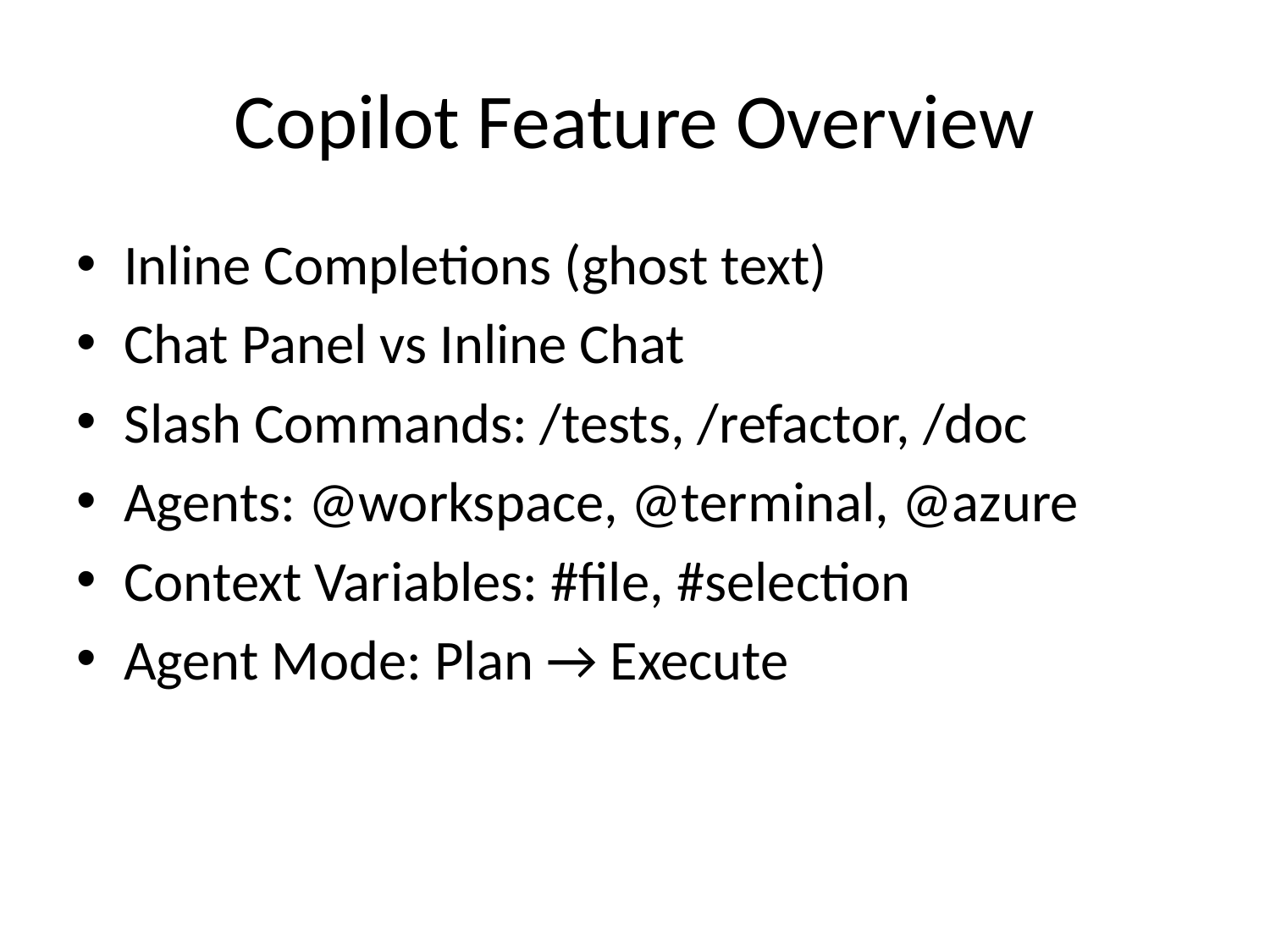

# Copilot Feature Overview
Inline Completions (ghost text)
Chat Panel vs Inline Chat
Slash Commands: /tests, /refactor, /doc
Agents: @workspace, @terminal, @azure
Context Variables: #file, #selection
Agent Mode: Plan → Execute